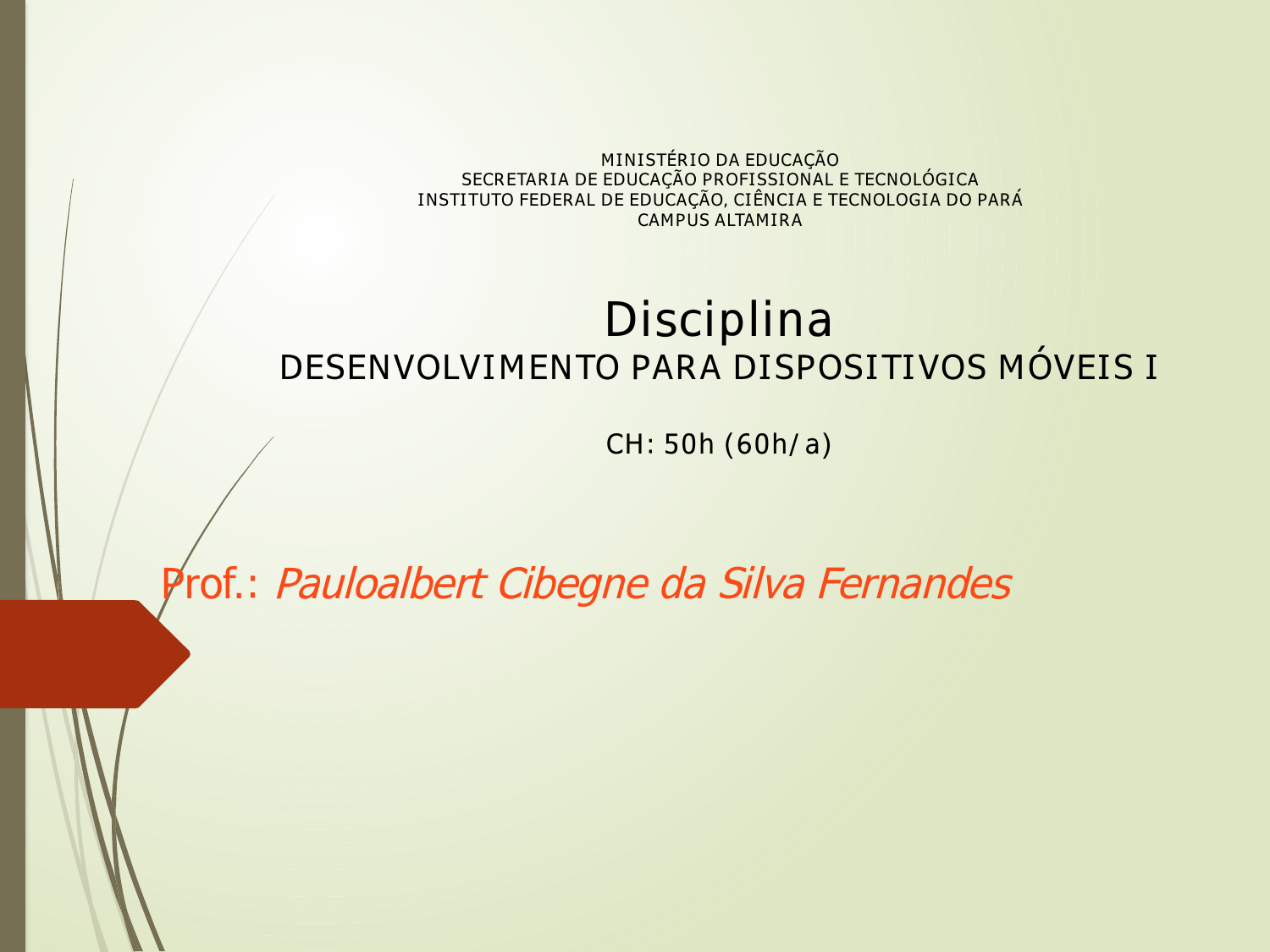

# MINISTÉRIO DA EDUCAÇÃO SECRETARIA DE EDUCAÇÃO PROFISSIONAL E TECNOLÓGICA INSTITUTO FEDERAL DE EDUCAÇÃO, CIÊNCIA E TECNOLOGIA DO PARÁ CAMPUS ALTAMIRA Disciplina DESENVOLVIMENTO PARA DISPOSITIVOS MÓVEIS I CH: 50h (60h/a)
Prof.: Pauloalbert Cibegne da Silva Fernandes